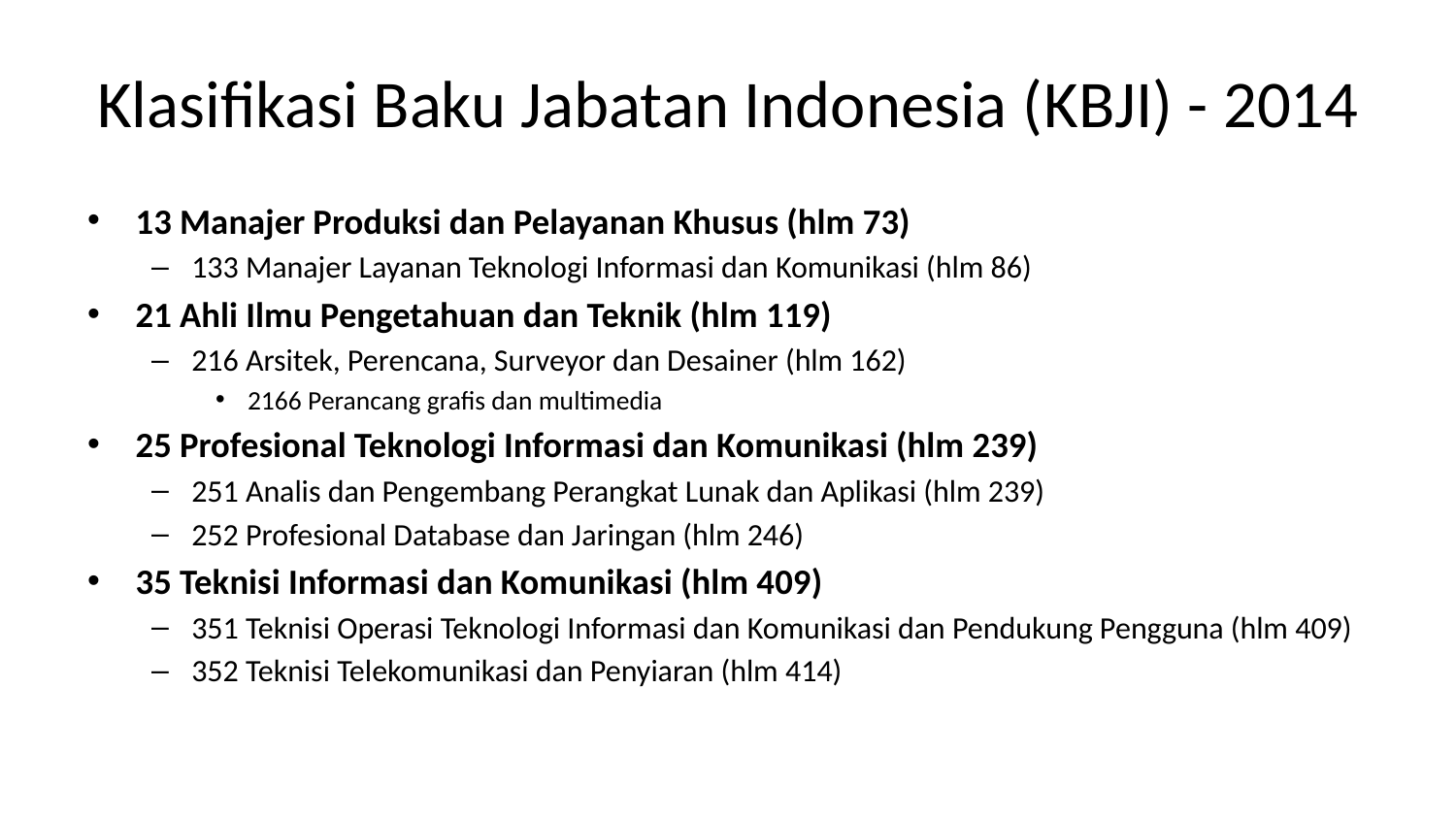

# Klasifikasi Baku Jabatan Indonesia (KBJI) - 2014
13 Manajer Produksi dan Pelayanan Khusus (hlm 73)
133 Manajer Layanan Teknologi Informasi dan Komunikasi (hlm 86)
21 Ahli Ilmu Pengetahuan dan Teknik (hlm 119)
216 Arsitek, Perencana, Surveyor dan Desainer (hlm 162)
2166 Perancang grafis dan multimedia
25 Profesional Teknologi Informasi dan Komunikasi (hlm 239)
251 Analis dan Pengembang Perangkat Lunak dan Aplikasi (hlm 239)
252 Profesional Database dan Jaringan (hlm 246)
35 Teknisi Informasi dan Komunikasi (hlm 409)
351 Teknisi Operasi Teknologi Informasi dan Komunikasi dan Pendukung Pengguna (hlm 409)
352 Teknisi Telekomunikasi dan Penyiaran (hlm 414)